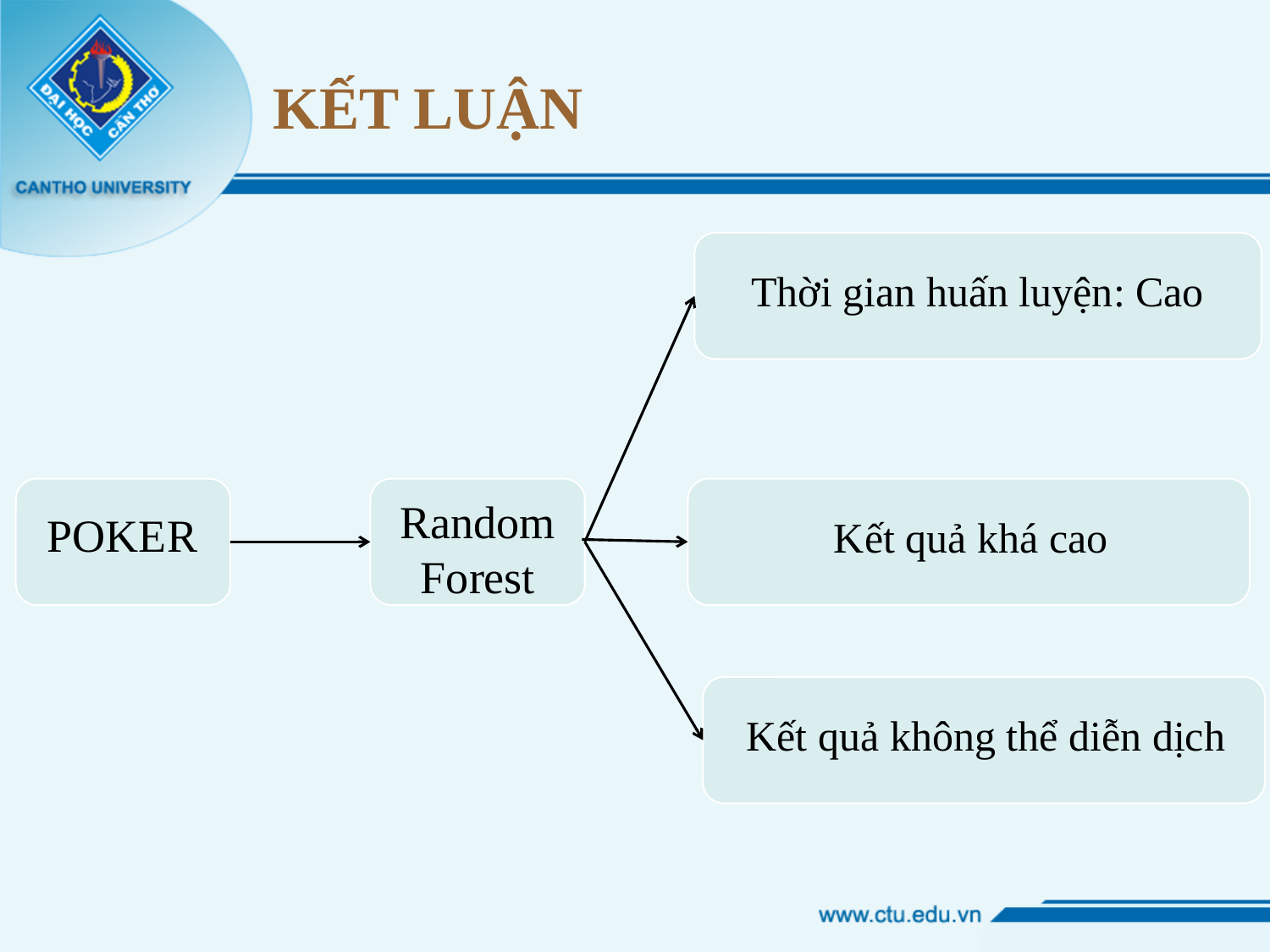

# KẾT LUẬN

Thời gian huấn luyện: Cao

Random
Forest
POKER
Kết quả khá cao

Kết quả không thể diễn dịch